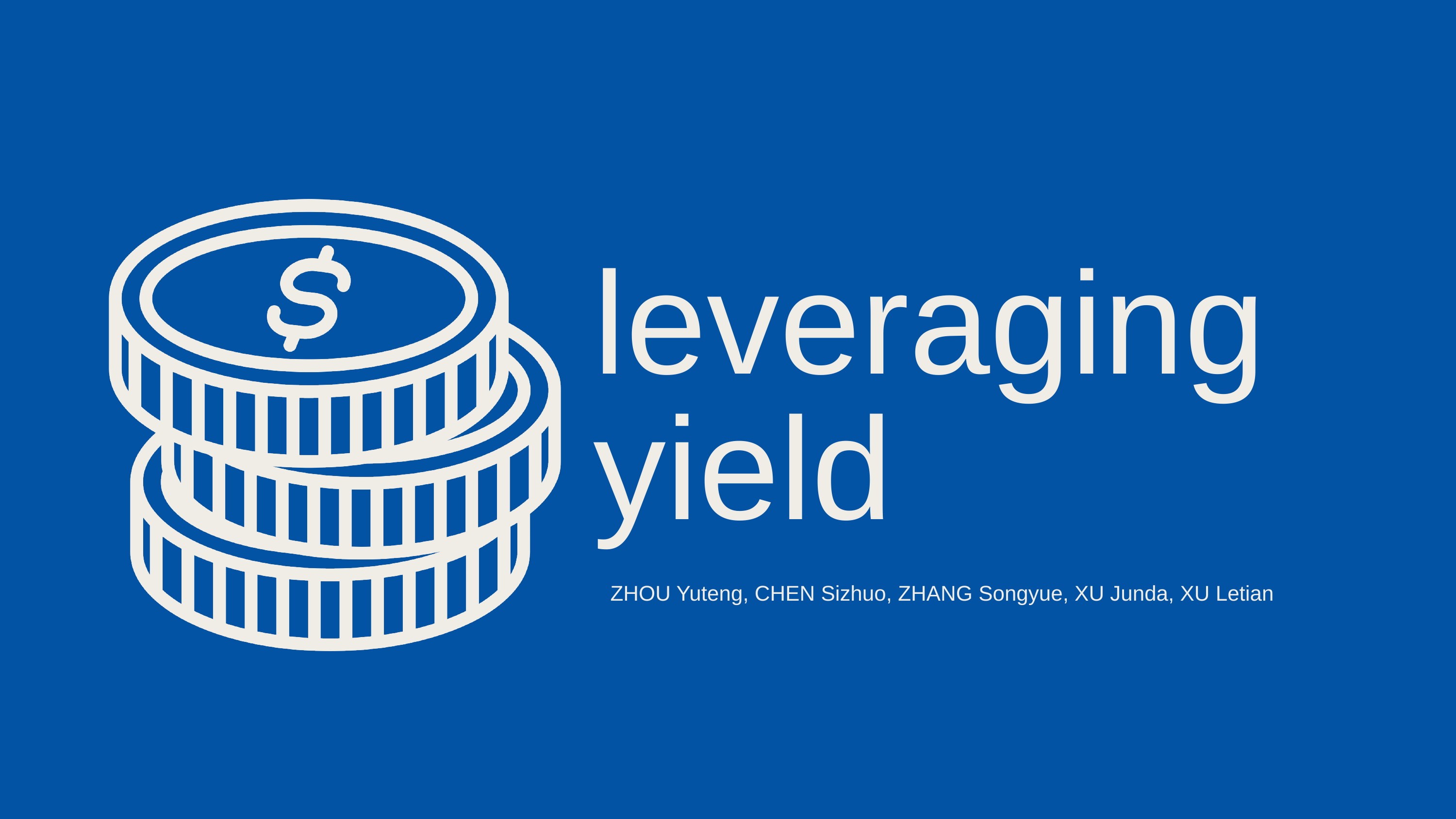

leveraging yield
ZHOU Yuteng, CHEN Sizhuo, ZHANG Songyue, XU Junda, XU Letian